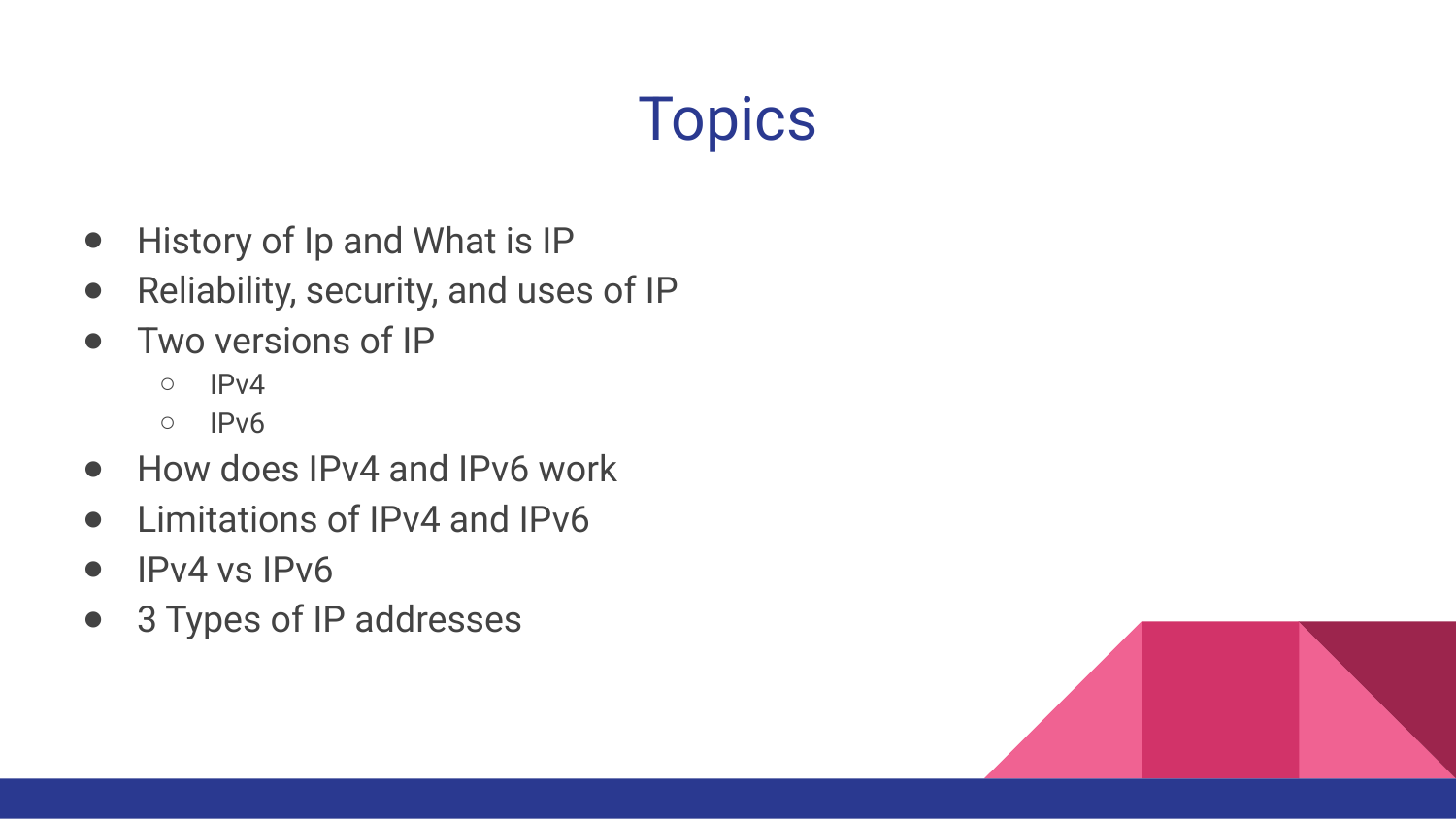

# Topics
History of Ip and What is IP
Reliability, security, and uses of IP
Two versions of IP
IPv4
IPv6
How does IPv4 and IPv6 work
Limitations of IPv4 and IPv6
IPv4 vs IPv6
3 Types of IP addresses